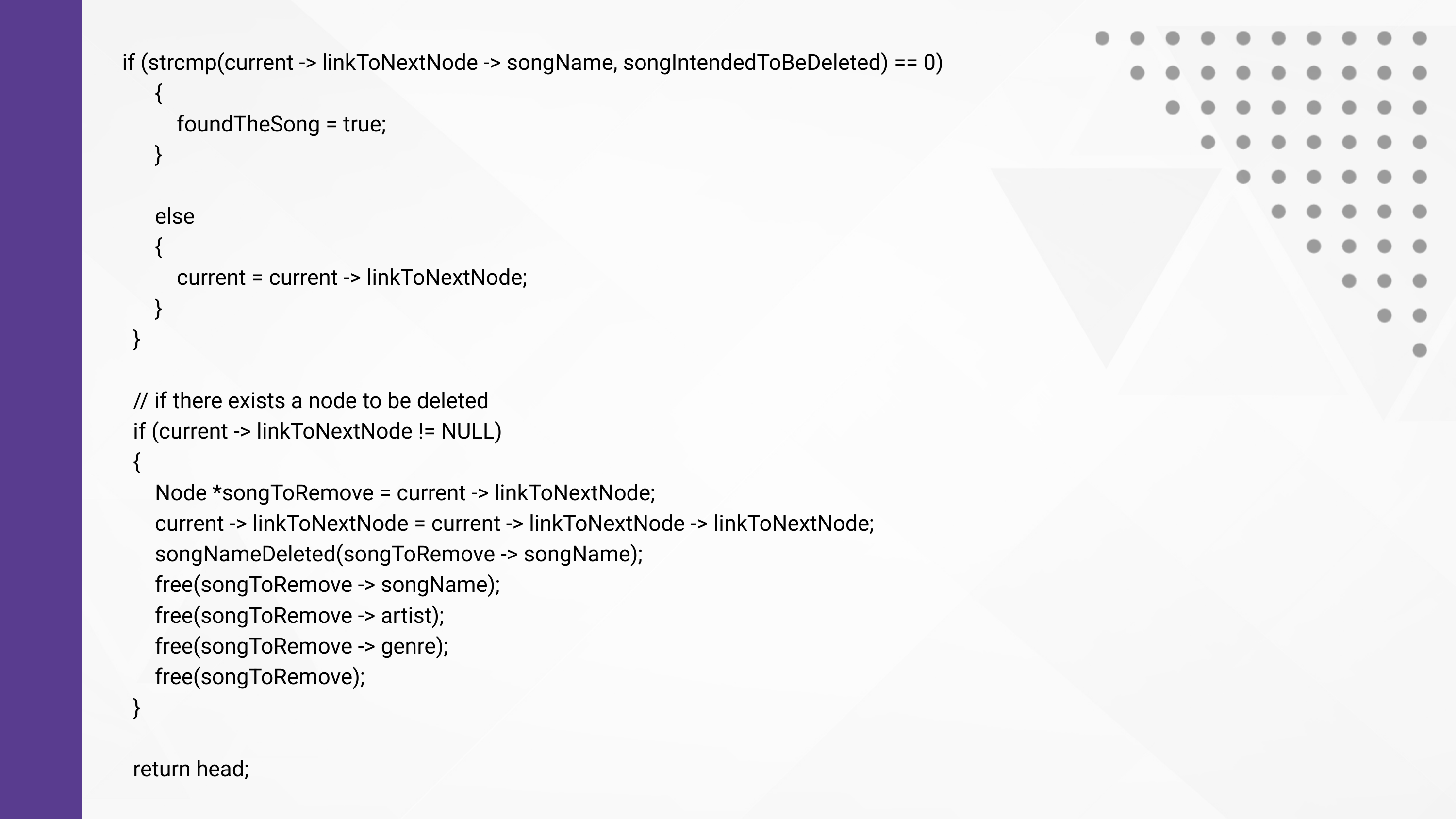

if (strcmp(current -> linkToNextNode -> songName, songIntendedToBeDeleted) == 0)
        {
            foundTheSong = true;
        }

        else
        {
            current = current -> linkToNextNode;
        }
    }

    // if there exists a node to be deleted
    if (current -> linkToNextNode != NULL)
    {
        Node *songToRemove = current -> linkToNextNode;
        current -> linkToNextNode = current -> linkToNextNode -> linkToNextNode;
        songNameDeleted(songToRemove -> songName);
        free(songToRemove -> songName);
        free(songToRemove -> artist);
        free(songToRemove -> genre);
        free(songToRemove);
    }

    return head;